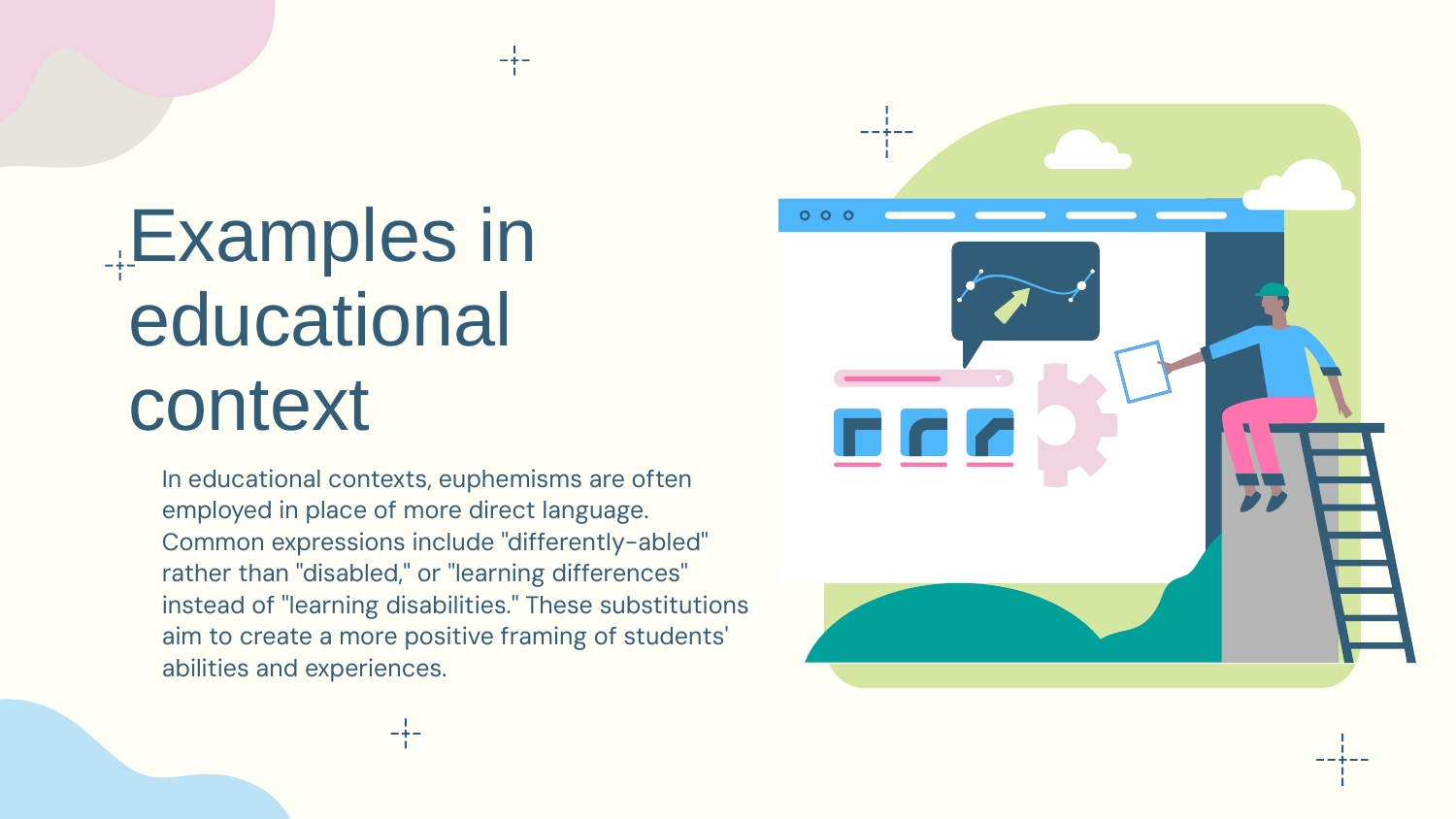

# Examples in educational context
In educational contexts, euphemisms are often employed in place of more direct language. Common expressions include "differently-abled" rather than "disabled," or "learning differences" instead of "learning disabilities." These substitutions aim to create a more positive framing of students' abilities and experiences.